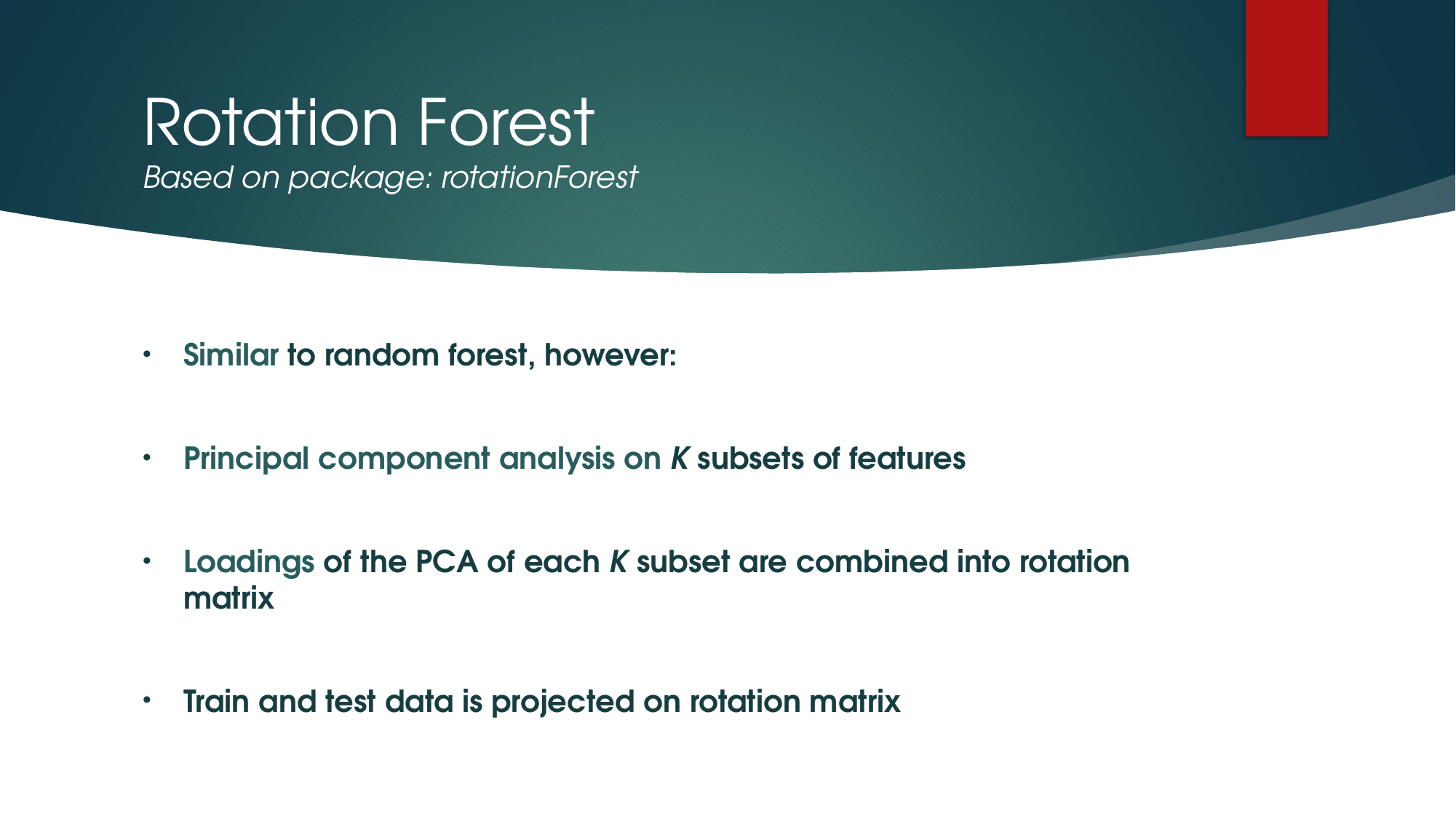

# Rotation Forest Based on package: rotationForest

Similar to random forest, however:

Principal component analysis on K subsets of features

Loadings of the PCA of each K subset are combined into rotation matrix

Train and test data is projected on rotation matrix